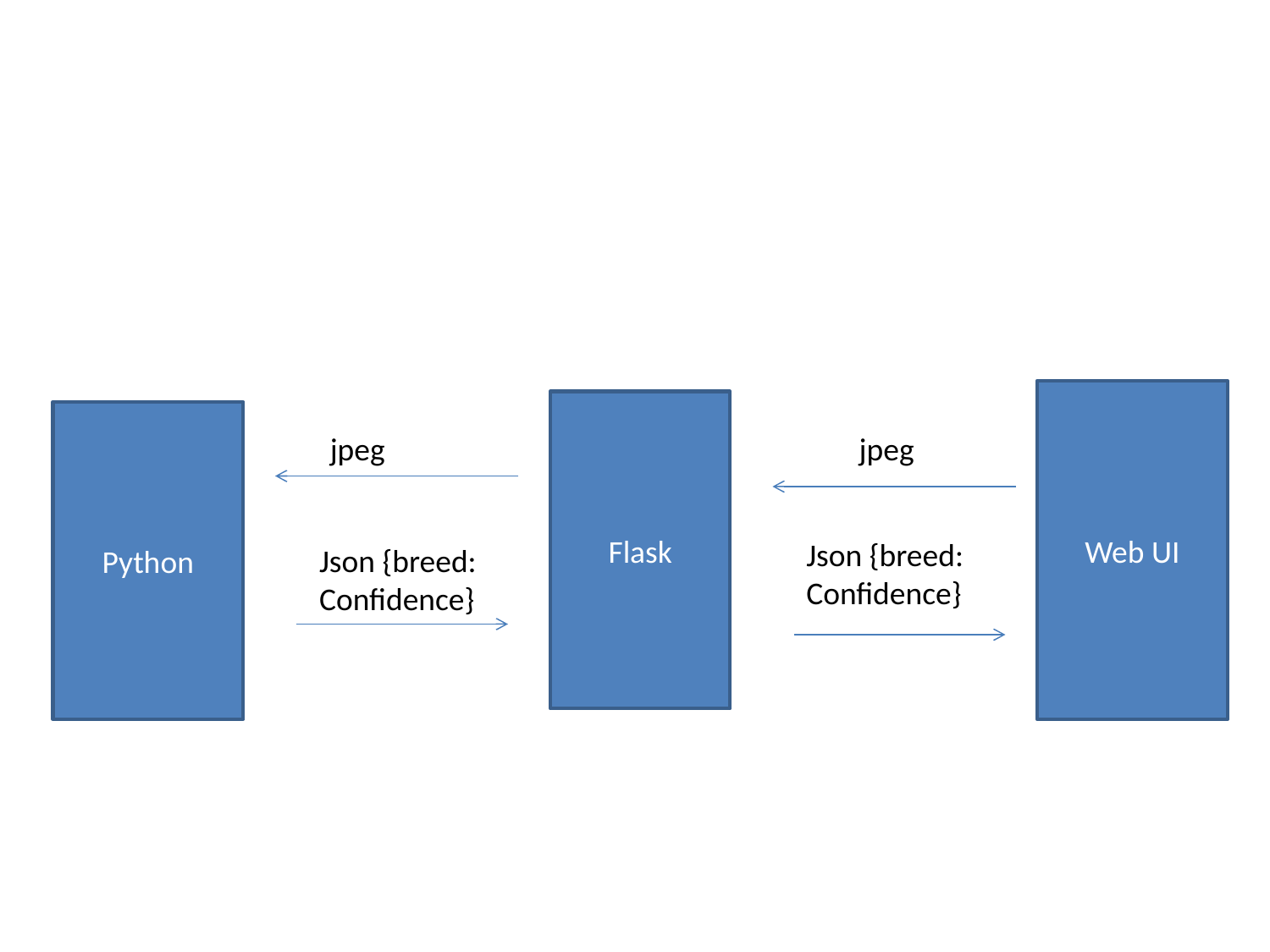

#

Web UI
Flask
Python
jpeg
jpeg
Json {breed:
Confidence}
Json {breed:
Confidence}